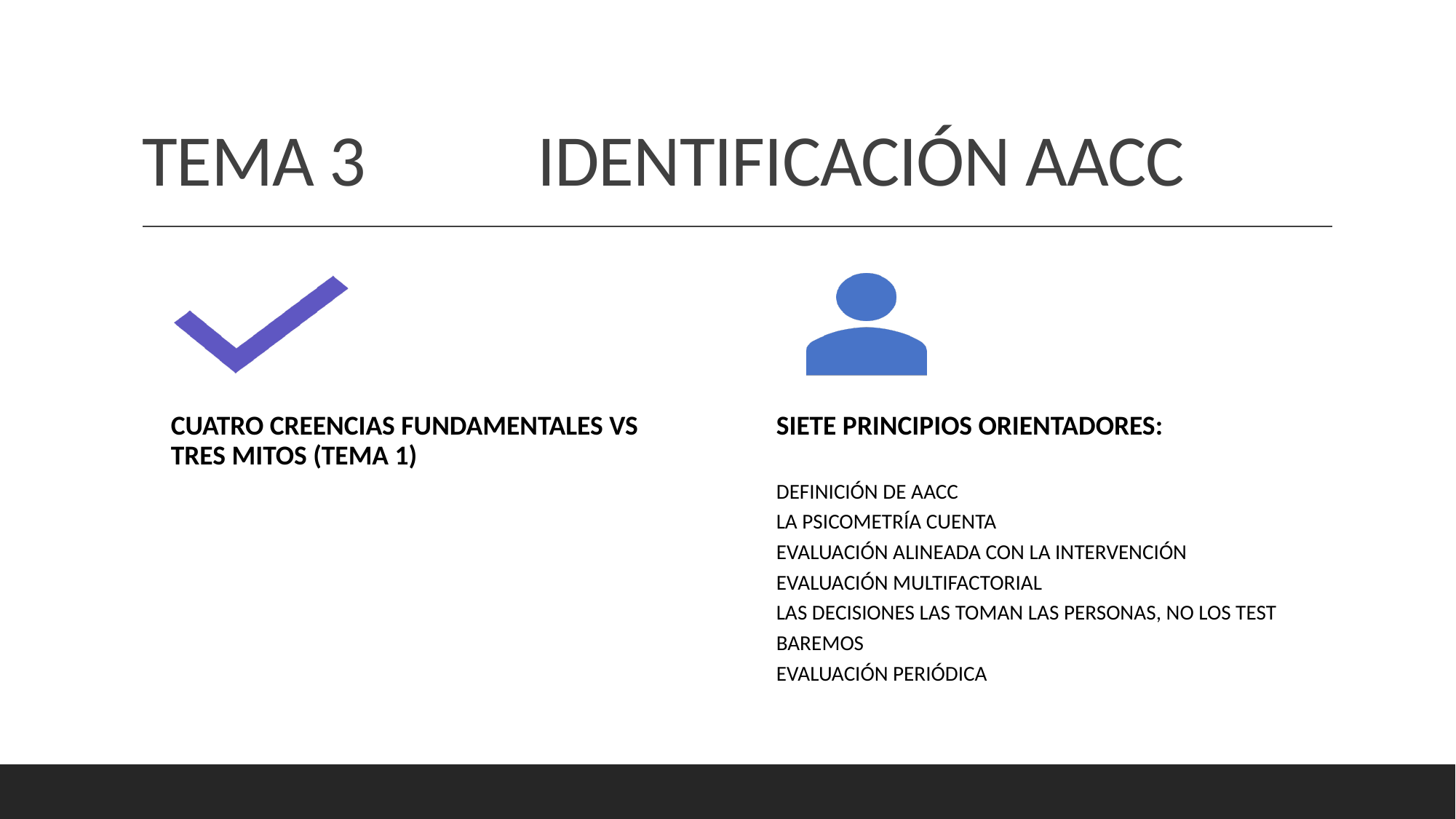

# TEMA 3           IDENTIFICACIÓN AACC
CUATRO CREENCIAS FUNDAMENTALES VS TRES MITOS (TEMA 1)
SIETE PRINCIPIOS ORIENTADORES:
DEFINICIÓN DE AACC
LA PSICOMETRÍA CUENTA
EVALUACIÓN ALINEADA CON LA INTERVENCIÓN
EVALUACIÓN MULTIFACTORIAL
LAS DECISIONES LAS TOMAN LAS PERSONAS, NO LOS TEST
BAREMOS
EVALUACIÓN PERIÓDICA